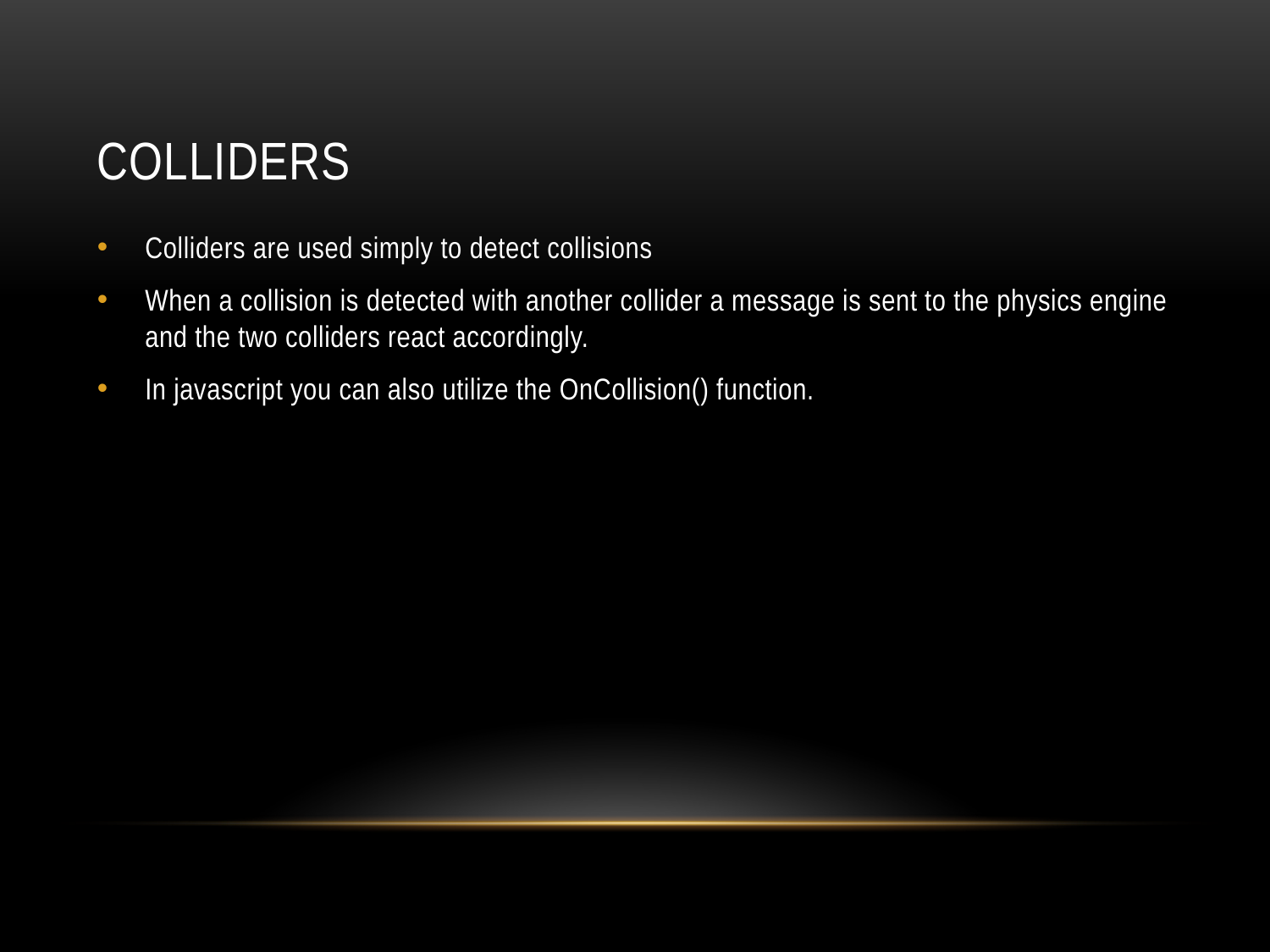

# Colliders
Colliders are used simply to detect collisions
When a collision is detected with another collider a message is sent to the physics engine and the two colliders react accordingly.
In javascript you can also utilize the OnCollision() function.